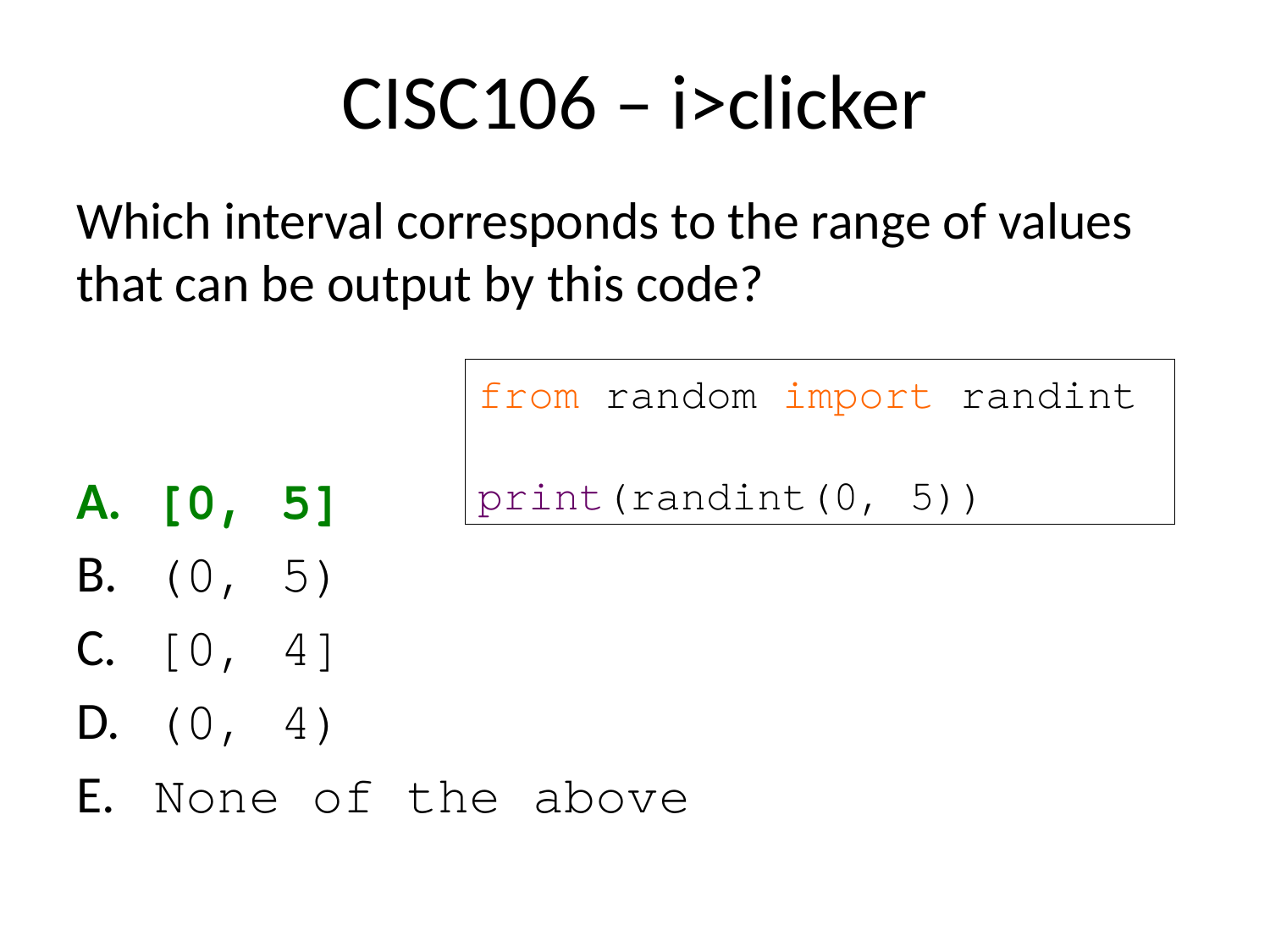

# CISC106 – i>clicker
Which interval corresponds to the range of values that can be output by this code?

 [0, 5]
 (0, 5)
 [0, 4]
 (0, 4)
 None of the above
from random import randint

print(randint(0, 5))